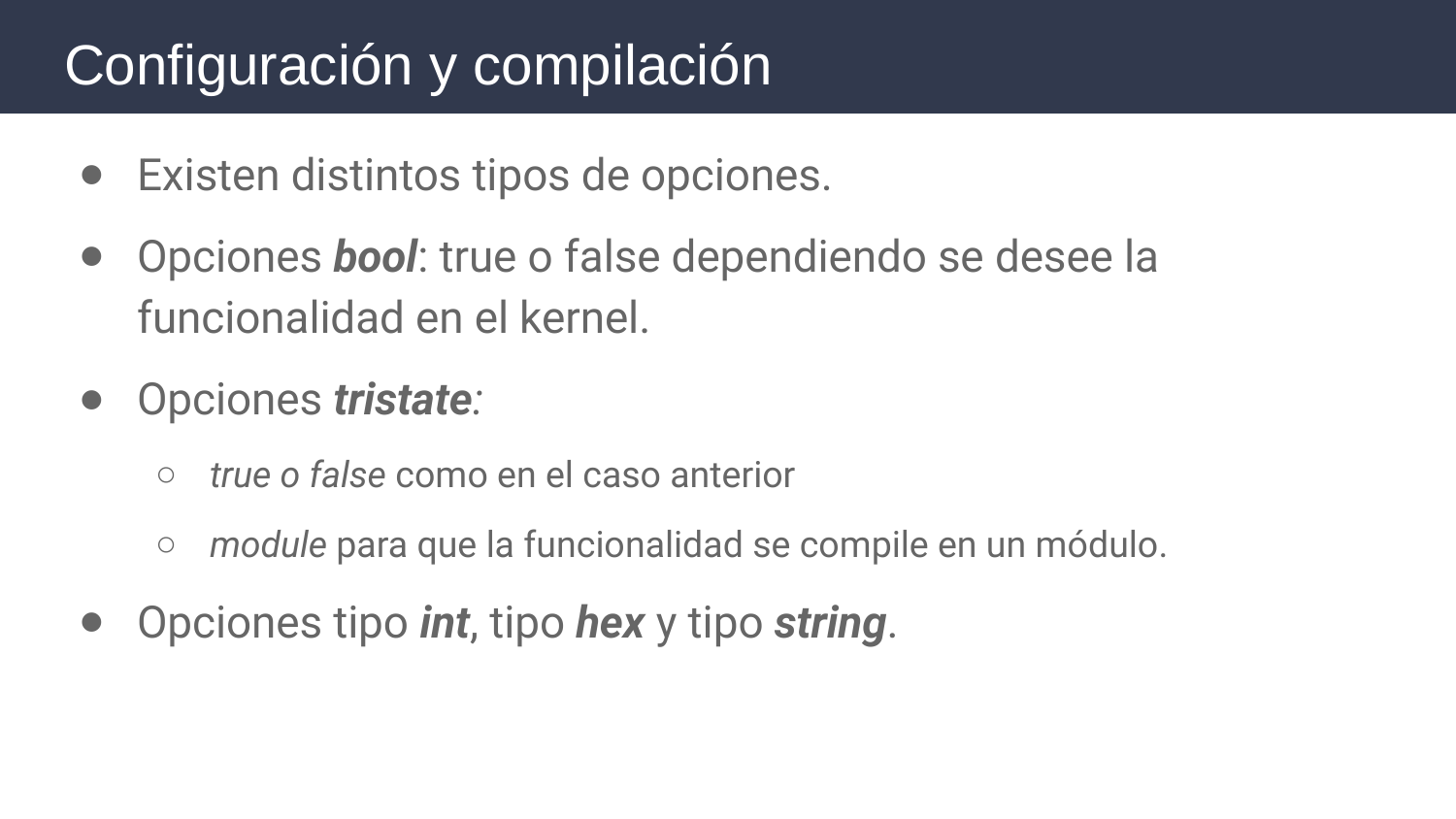

# Configuración y compilación

Existen distintos tipos de opciones.
Opciones bool: true o false dependiendo se desee la funcionalidad en el kernel.
Opciones tristate:
true o false como en el caso anterior
module para que la funcionalidad se compile en un módulo.
Opciones tipo int, tipo hex y tipo string.